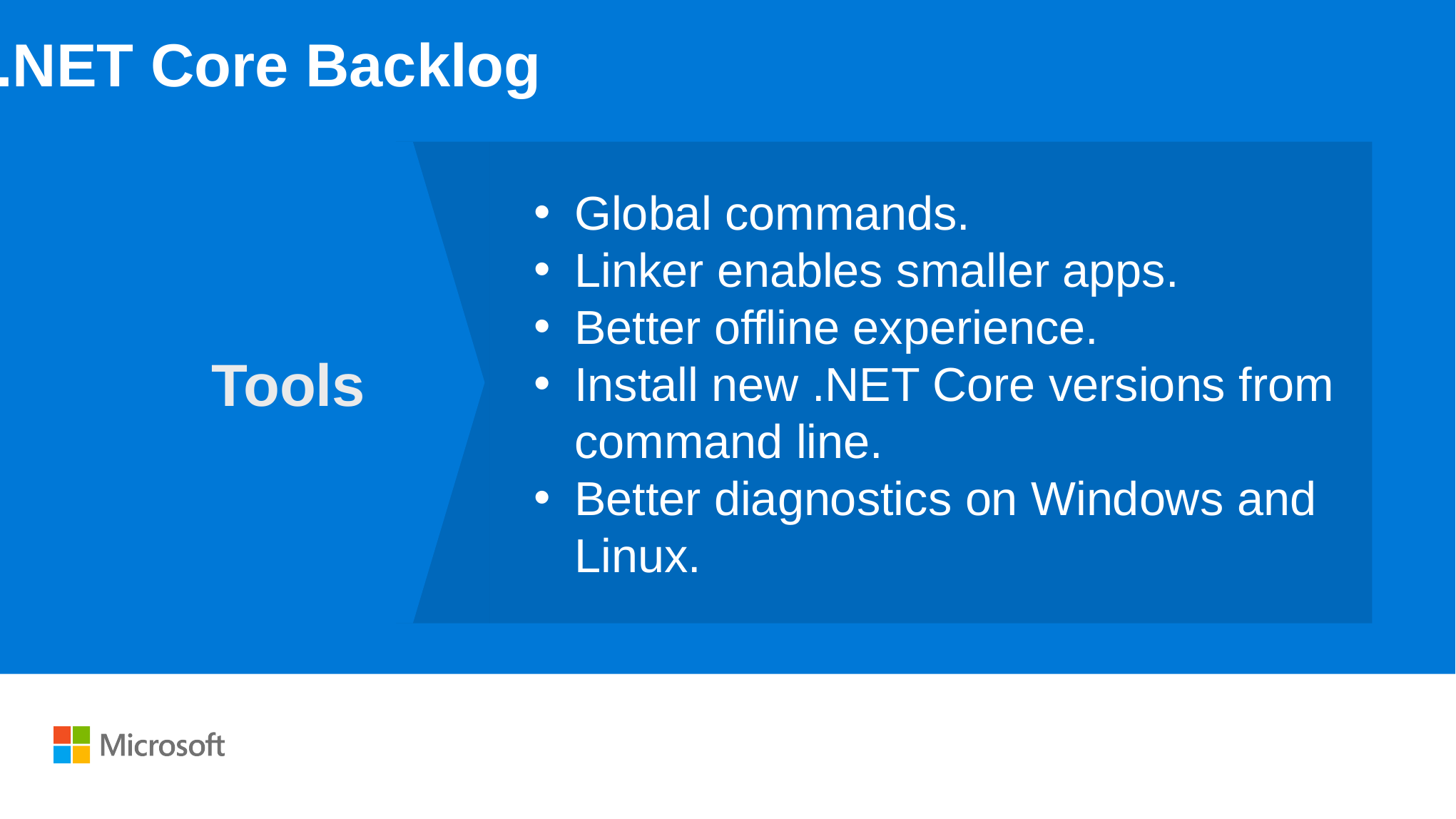

.NET Core Backlog
Tools

Global commands.
Linker enables smaller apps.
Better offline experience.
Install new .NET Core versions from command line.
Better diagnostics on Windows and Linux.